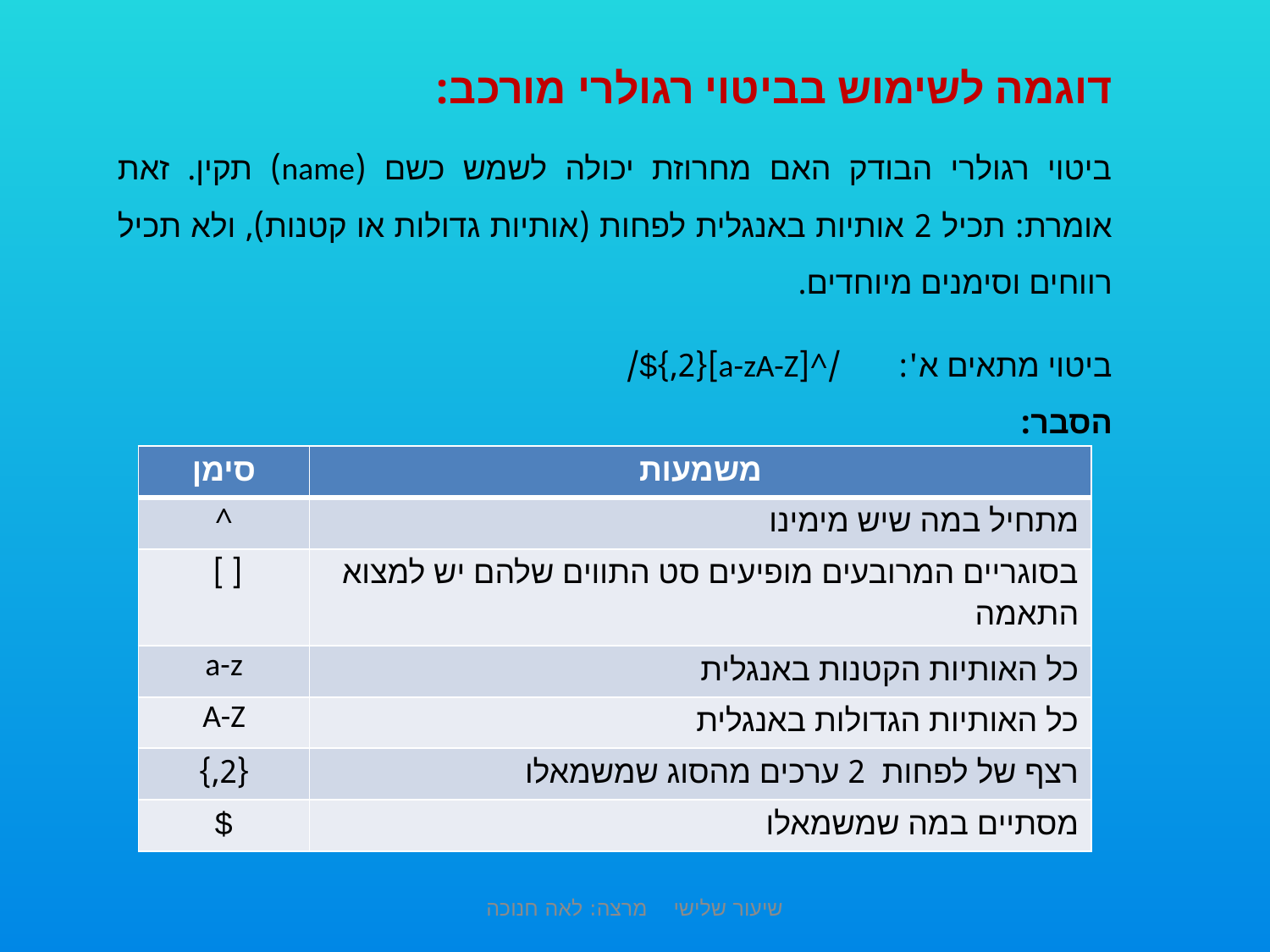

דוגמה לשימוש בביטוי רגולרי מורכב:

ביטוי רגולרי הבודק האם מחרוזת יכולה לשמש כשם (name) תקין. זאת אומרת: תכיל 2 אותיות באנגלית לפחות (אותיות גדולות או קטנות), ולא תכיל רווחים וסימנים מיוחדים.

ביטוי מתאים א':       /^[a-zA-Z]{2,}$/
הסבר:

| סימן | משמעות |
| --- | --- |
| ^ | מתחיל במה שיש מימינו |
| [ ] | בסוגריים המרובעים מופיעים סט התווים שלהם יש למצוא התאמה |
| a-z | כל האותיות הקטנות באנגלית |
| A-Z | כל האותיות הגדולות באנגלית |
| {2,} | רצף של לפחות 2 ערכים מהסוג שמשמאלו |
| $ | מסתיים במה שמשמאלו |
שיעור שלישי    מרצה: לאה חנוכה